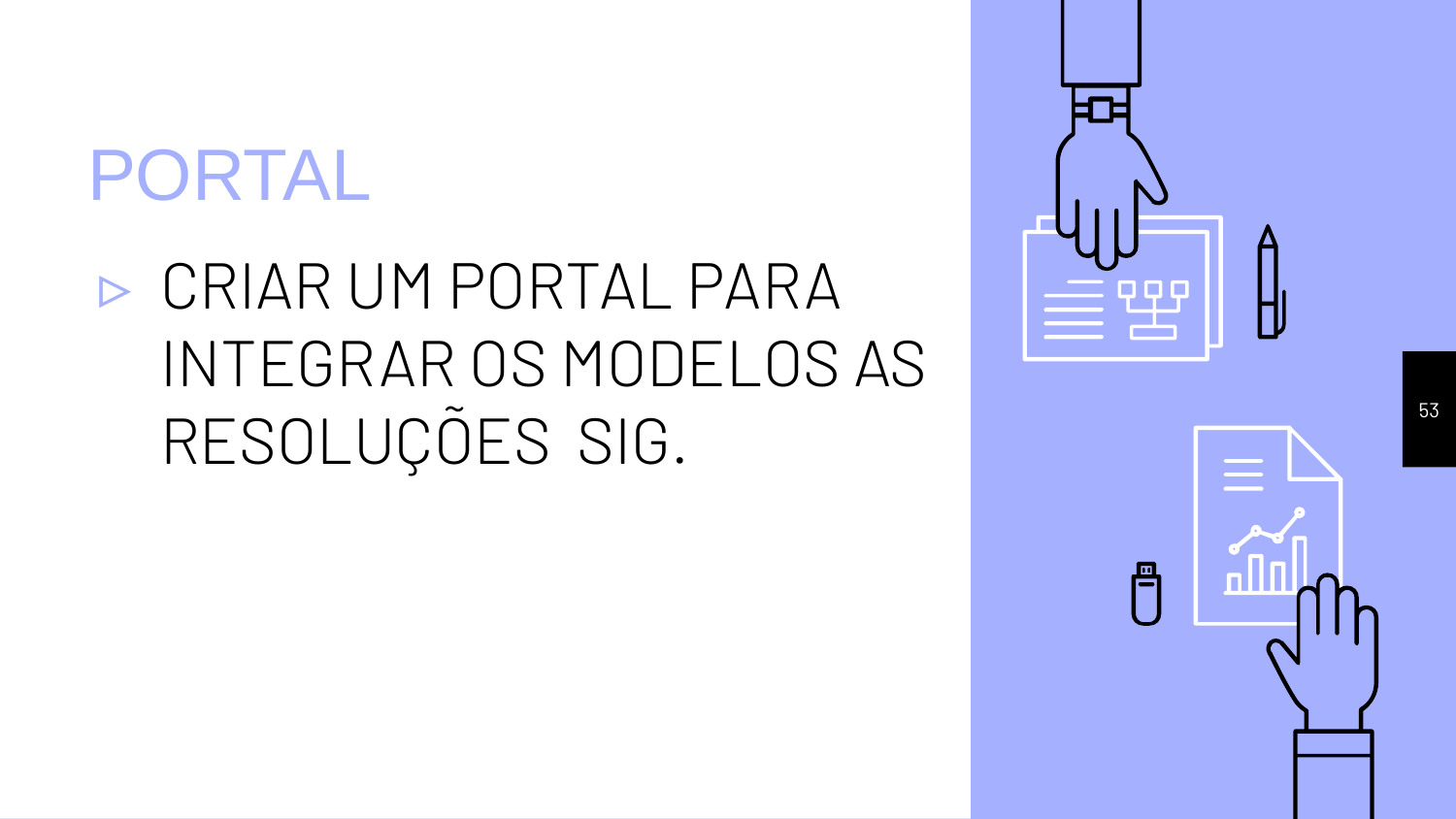

# PORTAL
CRIAR UM PORTAL PARA INTEGRAR OS MODELOS AS RESOLUÇÕES  SIG.

53